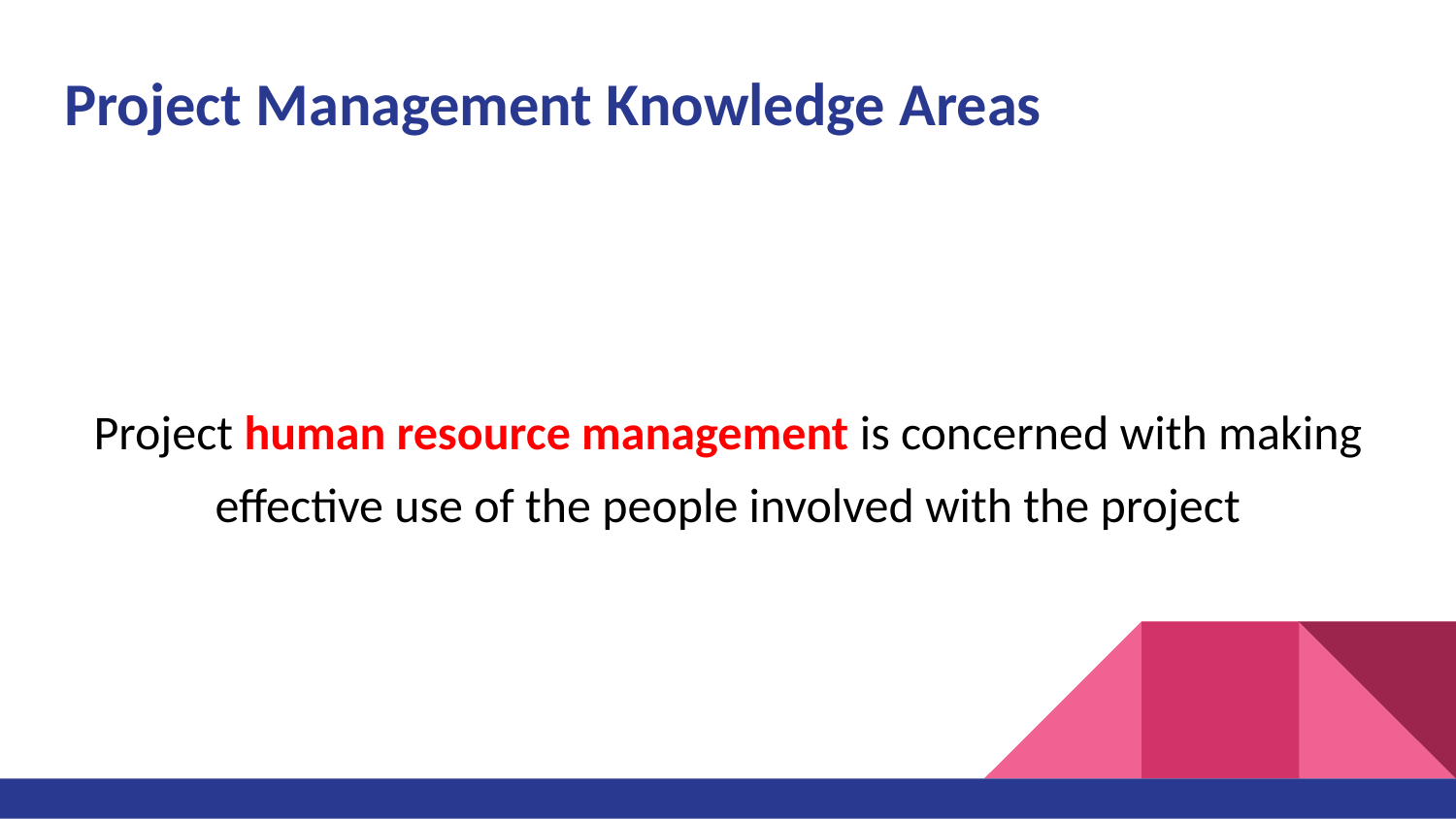

# Project Management Knowledge Areas
Project human resource management is concerned with making effective use of the people involved with the project